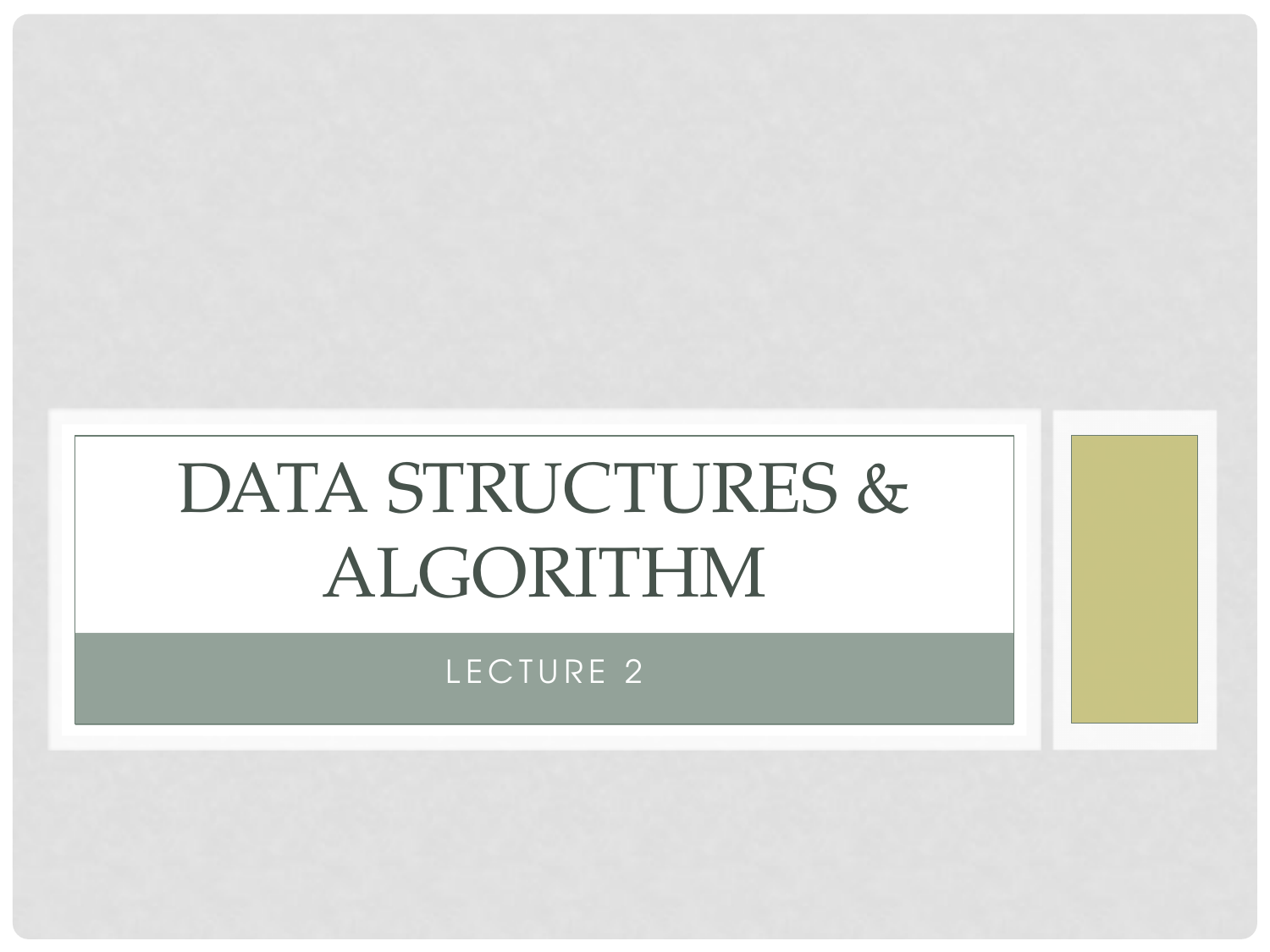

# DATA STRUCTURES & ALGORITHM
LECTURE 2